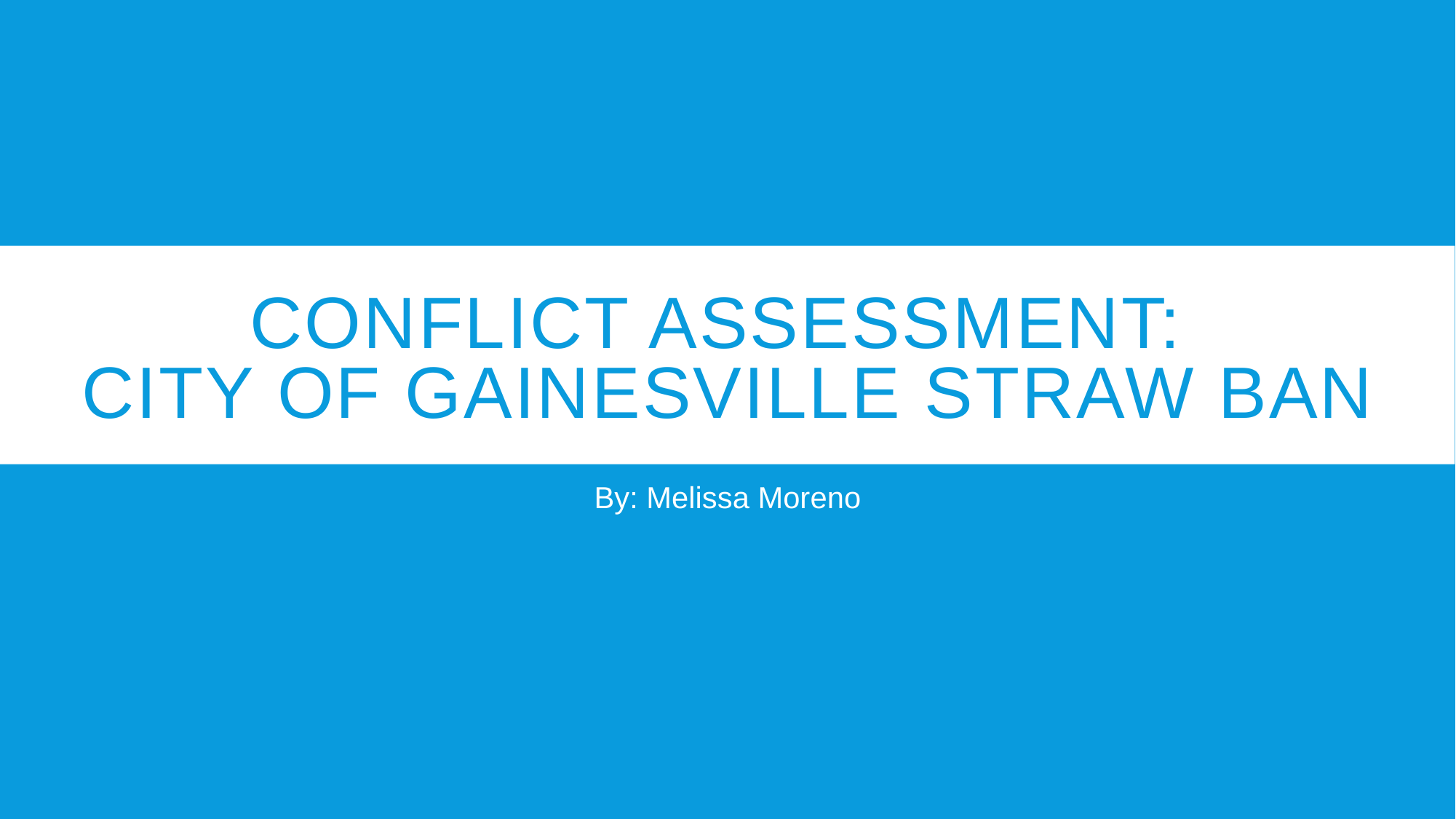

# Conflict Assessment: City of Gainesville straw ban
By: Melissa Moreno